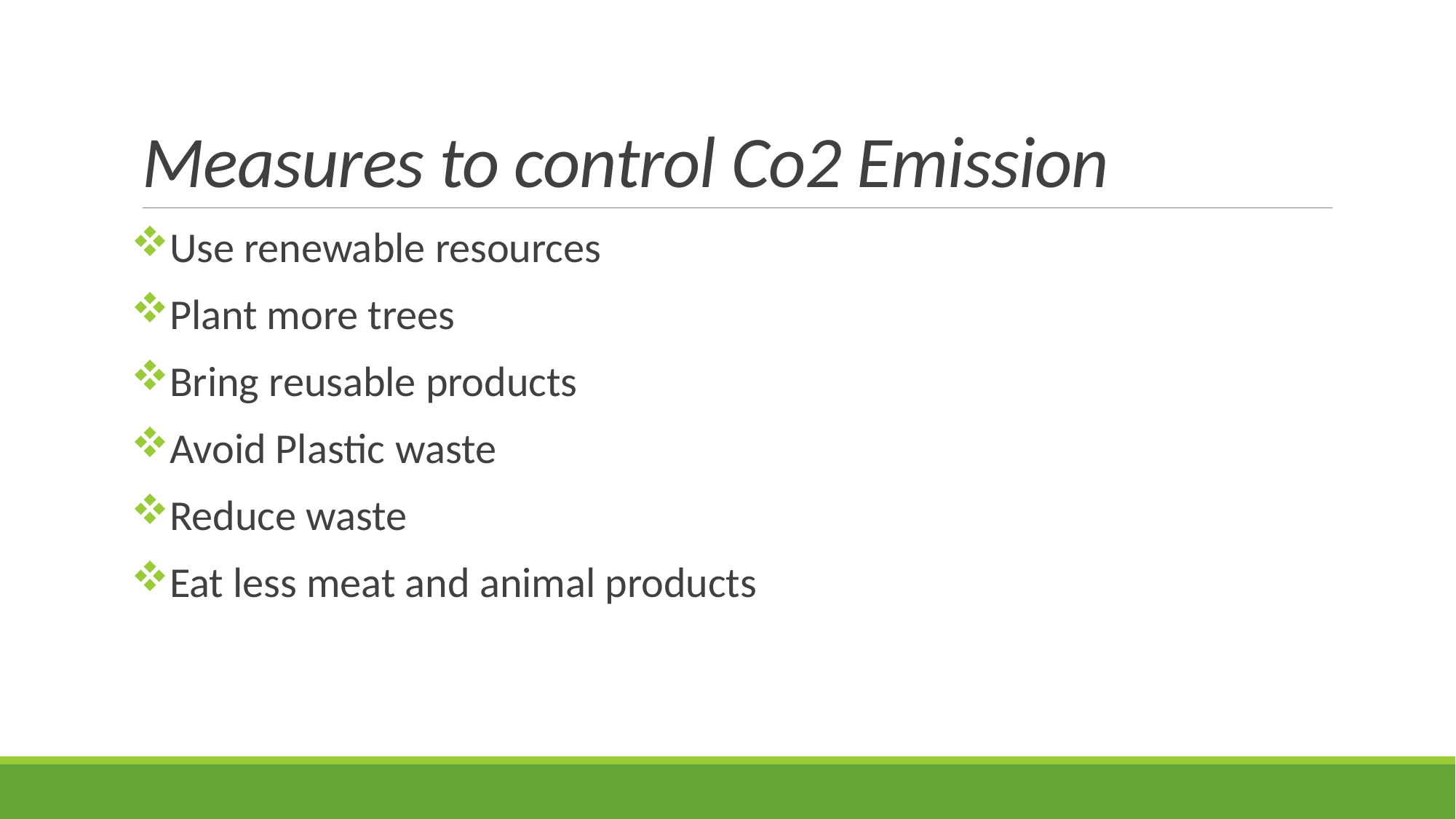

# Measures to control Co2 Emission
Use renewable resources
Plant more trees
Bring reusable products
Avoid Plastic waste
Reduce waste
Eat less meat and animal products